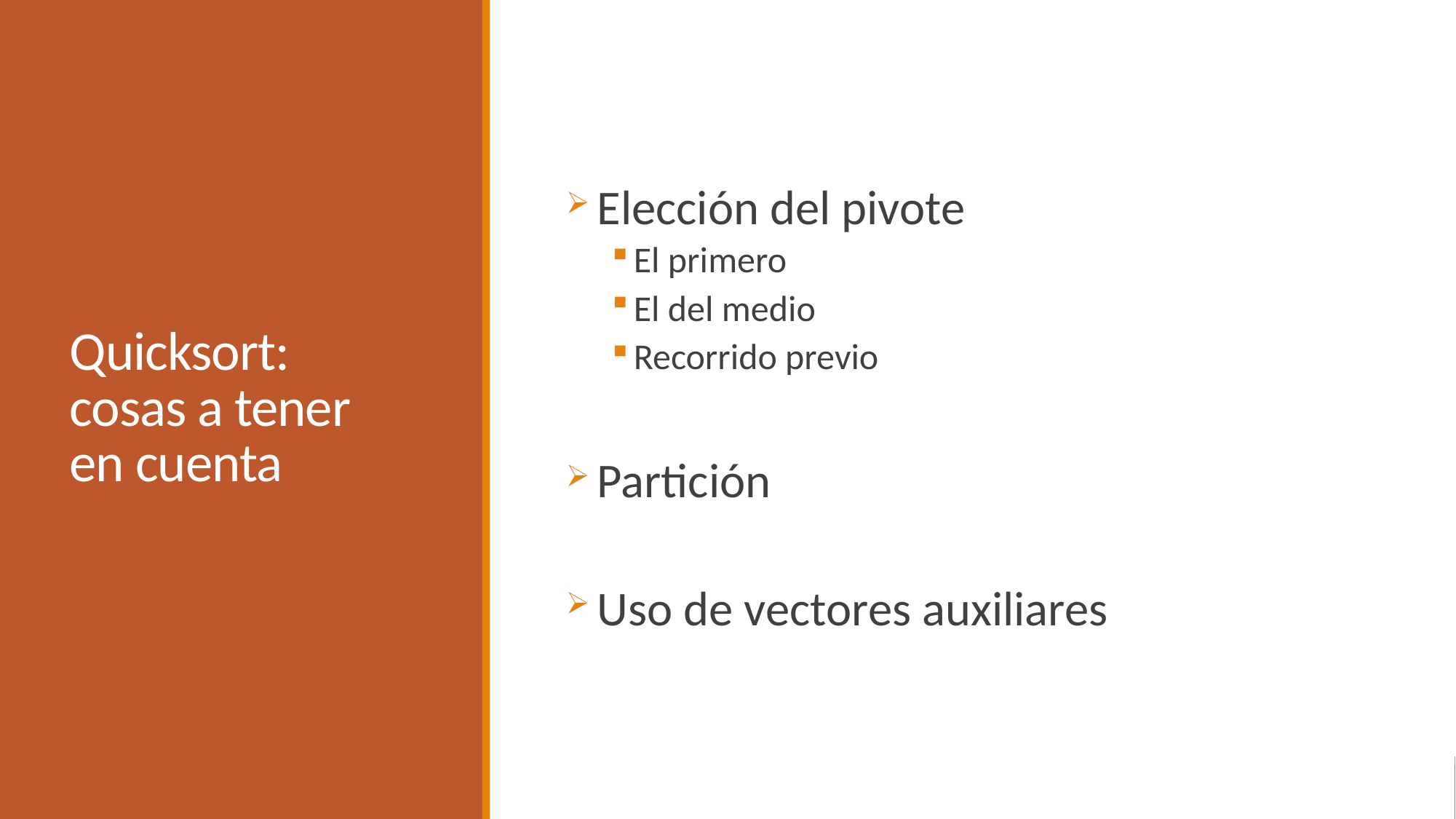

# Quicksort: cosas a tener en cuenta
 Elección del pivote
El primero
El del medio
Recorrido previo

 Partición

 Uso de vectores auxiliares